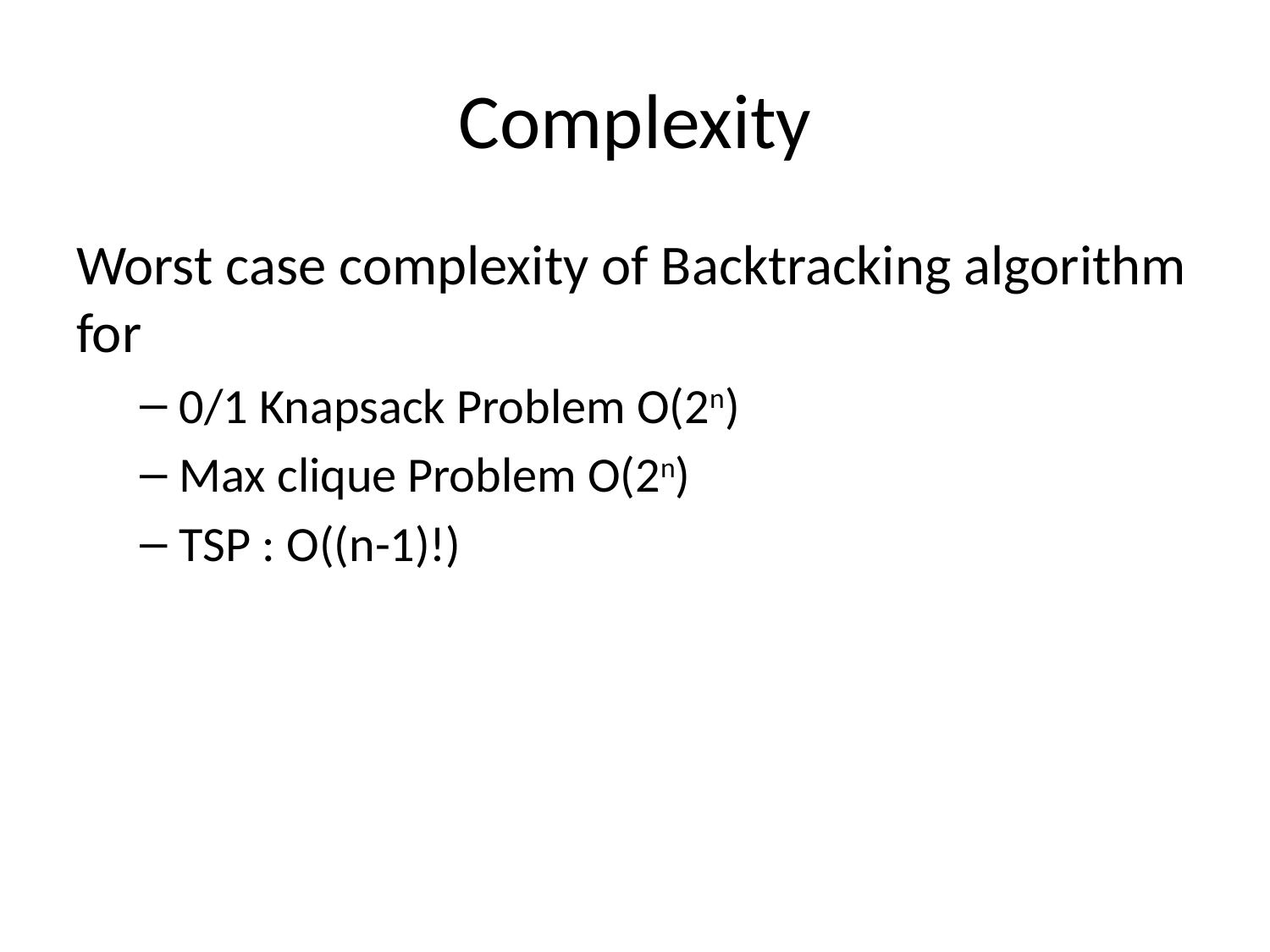

# Complexity
Worst case complexity of Backtracking algorithm for
0/1 Knapsack Problem O(2n)
Max clique Problem O(2n)
TSP : O((n-1)!)